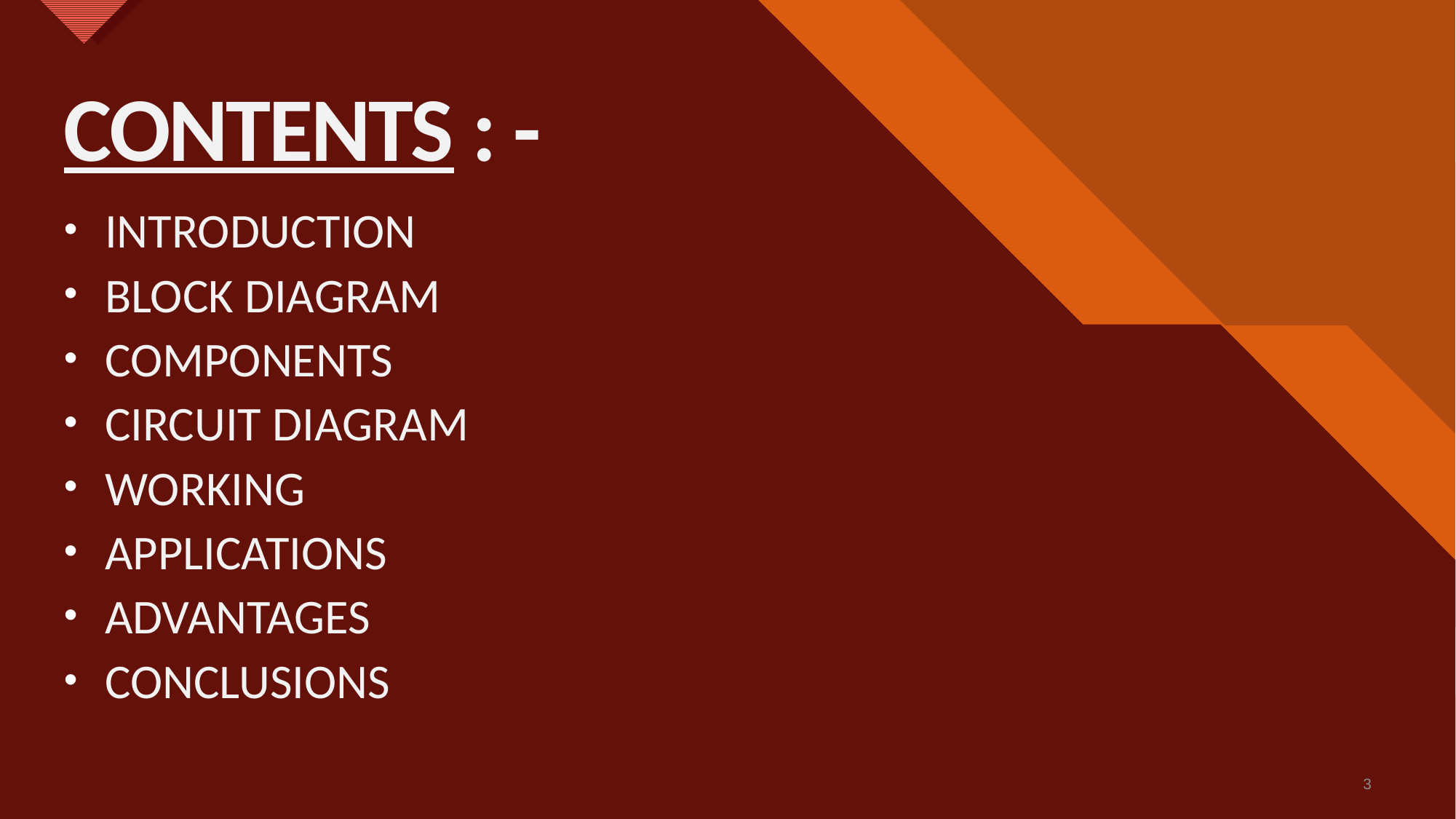

# CONTENTS : -
INTRODUCTION
BLOCK DIAGRAM
COMPONENTS
CIRCUIT DIAGRAM
WORKING
APPLICATIONS
ADVANTAGES
CONCLUSIONS
3